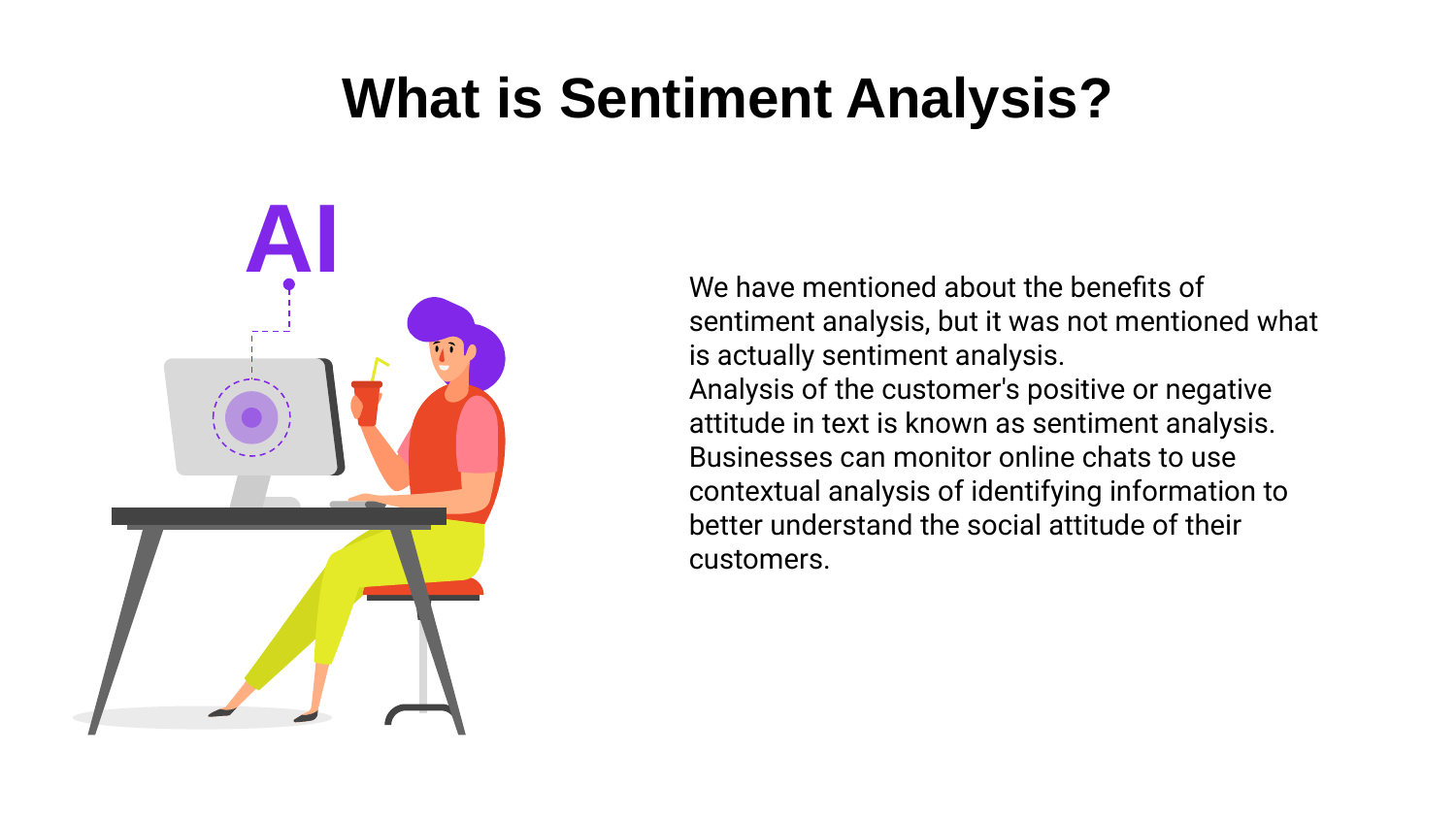

# What is Sentiment Analysis?
AI
We have mentioned about the benefits of sentiment analysis, but it was not mentioned what is actually sentiment analysis.
Analysis of the customer's positive or negative attitude in text is known as sentiment analysis. Businesses can monitor online chats to use contextual analysis of identifying information to better understand the social attitude of their customers.